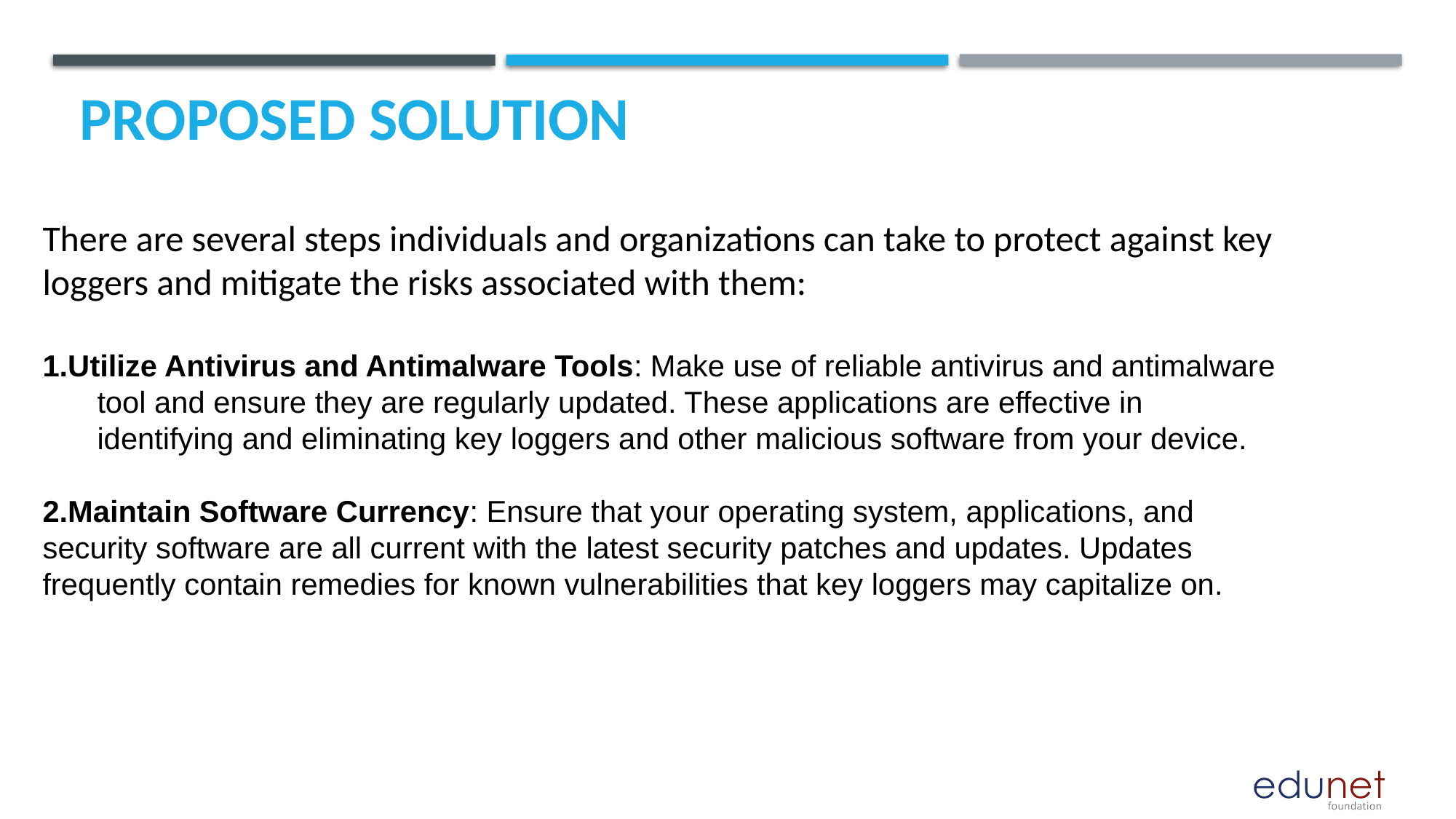

# Proposed SOLUTION

There are several steps individuals and organizations can take to protect against key loggers and mitigate the risks associated with them:

1.Utilize Antivirus and Antimalware Tools: Make use of reliable antivirus and antimalware tool and ensure they are regularly updated. These applications are effective in identifying and eliminating key loggers and other malicious software from your device.

2.Maintain Software Currency: Ensure that your operating system, applications, and security software are all current with the latest security patches and updates. Updates frequently contain remedies for known vulnerabilities that key loggers may capitalize on.